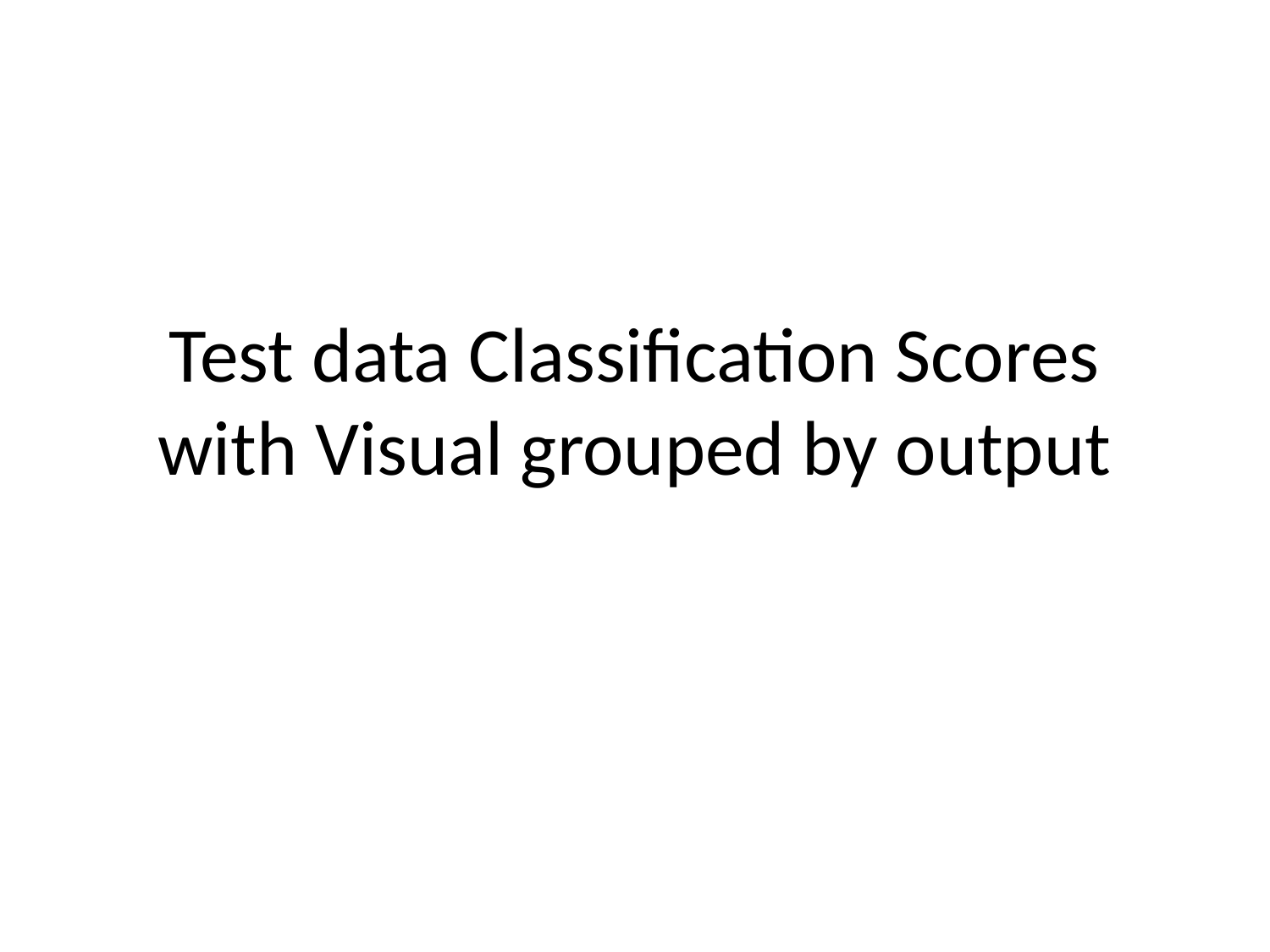

# Test data Classification Scores with Visual grouped by output